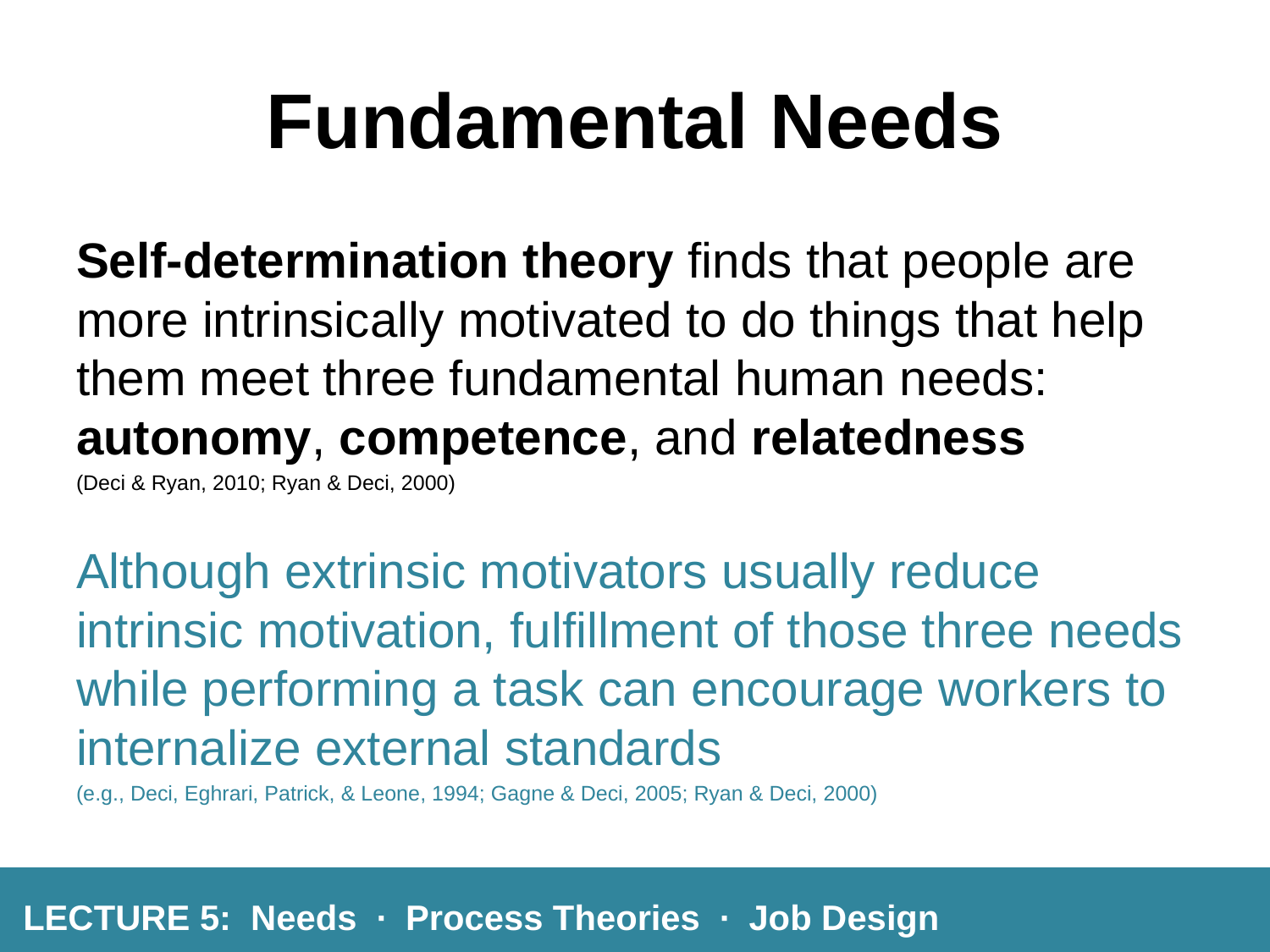

# Fundamental Needs
Self-determination theory finds that people are more intrinsically motivated to do things that help them meet three fundamental human needs: autonomy, competence, and relatedness
(Deci & Ryan, 2010; Ryan & Deci, 2000)

Although extrinsic motivators usually reduce intrinsic motivation, fulfillment of those three needs while performing a task can encourage workers to internalize external standards
(e.g., Deci, Eghrari, Patrick, & Leone, 1994; Gagne & Deci, 2005; Ryan & Deci, 2000)
LECTURE 5:  Needs  ∙  Process Theories  ∙  Job Design